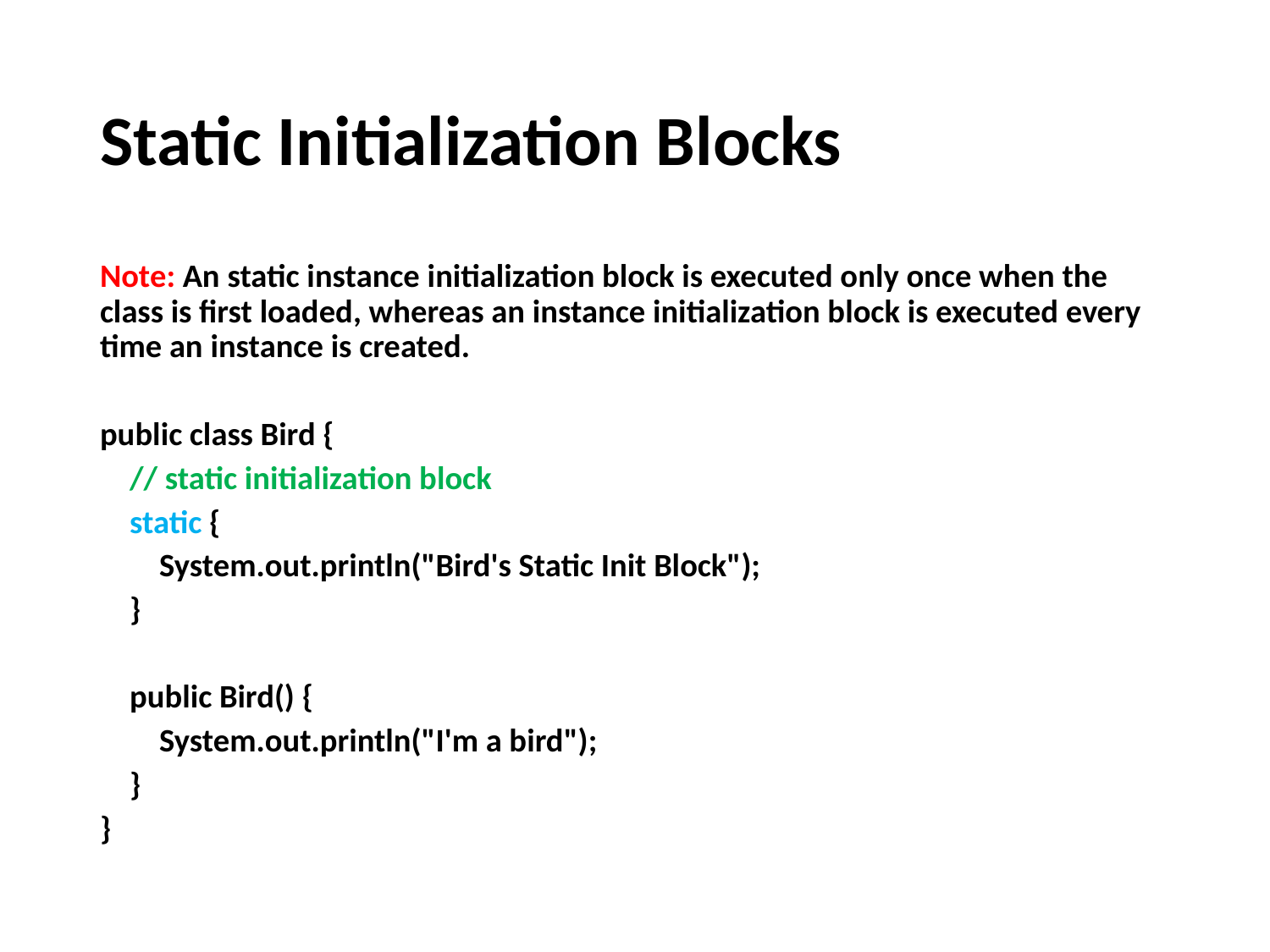

# Static Initialization Blocks
Note: An static instance initialization block is executed only once when the class is first loaded, whereas an instance initialization block is executed every time an instance is created.

public class Bird {
    // static initialization block
    static {
        System.out.println("Bird's Static Init Block");
    }

    public Bird() {
        System.out.println("I'm a bird");
    }
}